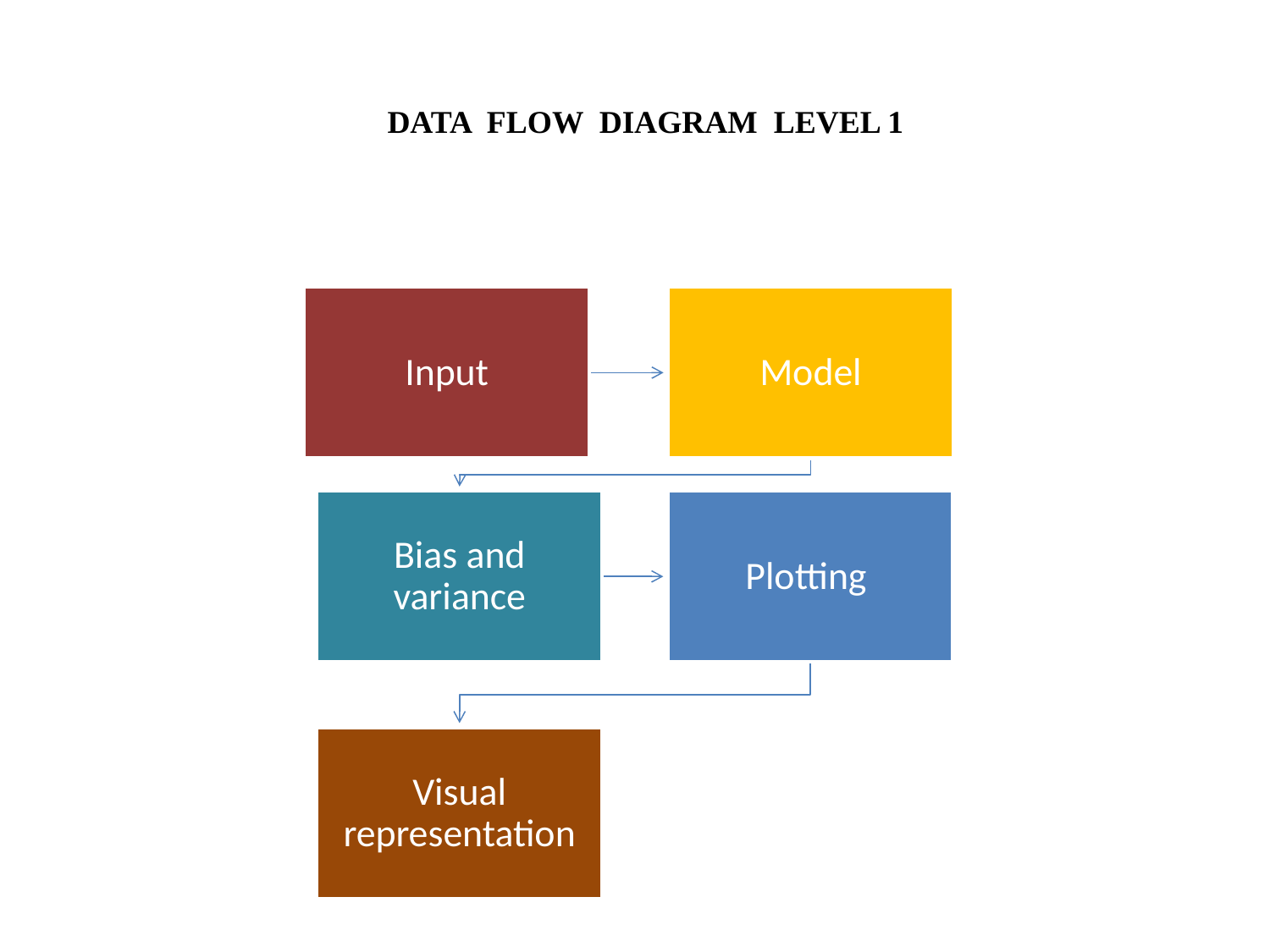

DATA  FLOW  DIAGRAM  LEVEL 1

Input

Model

Bias and variance

Plotting
Visual representation